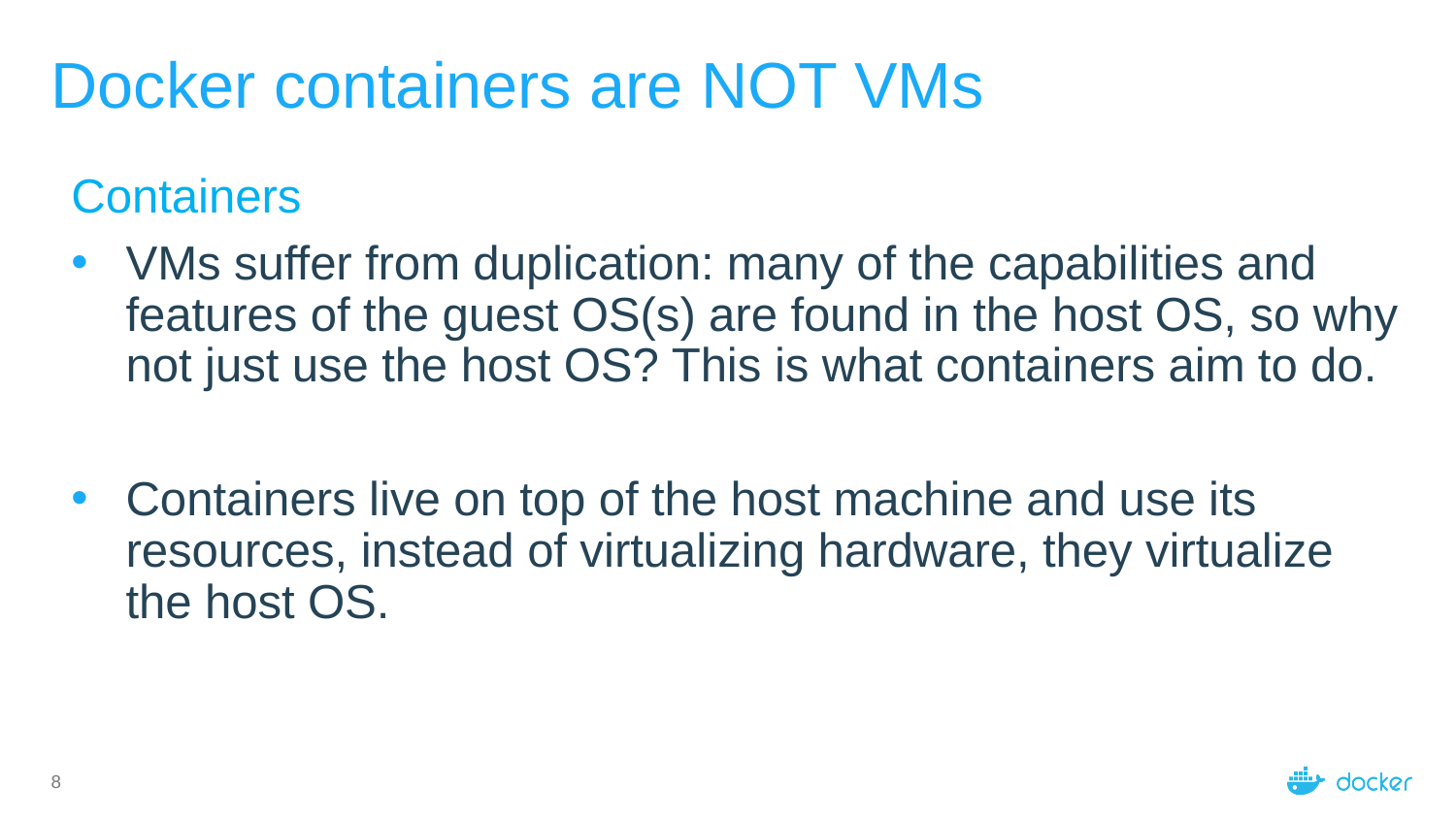

# Docker containers are NOT VMs
Containers
VMs suffer from duplication: many of the capabilities and features of the guest OS(s) are found in the host OS, so why not just use the host OS? This is what containers aim to do.

Containers live on top of the host machine and use its resources, instead of virtualizing hardware, they virtualize the host OS.
8